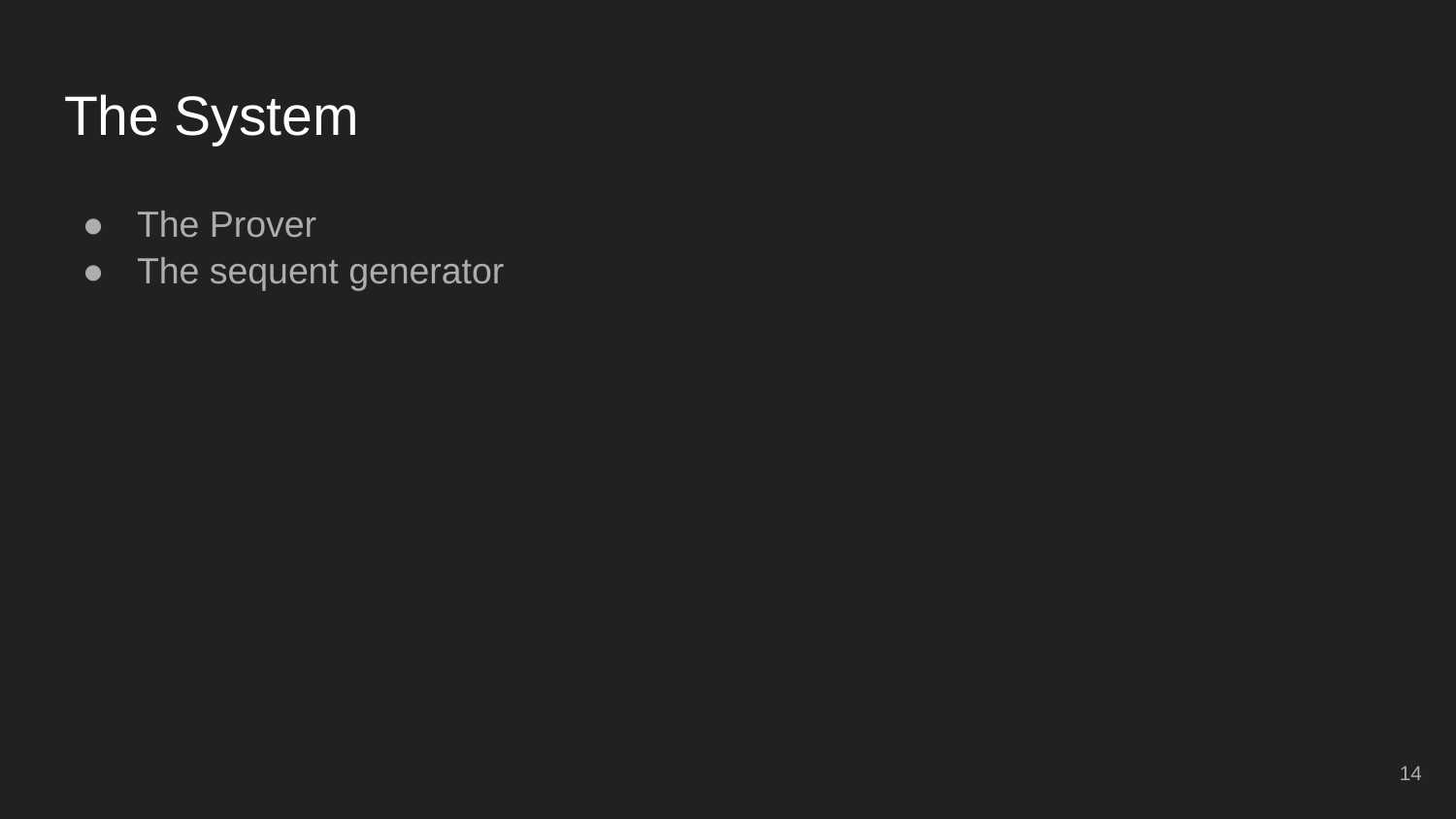

# The System
The Prover
The sequent generator
14